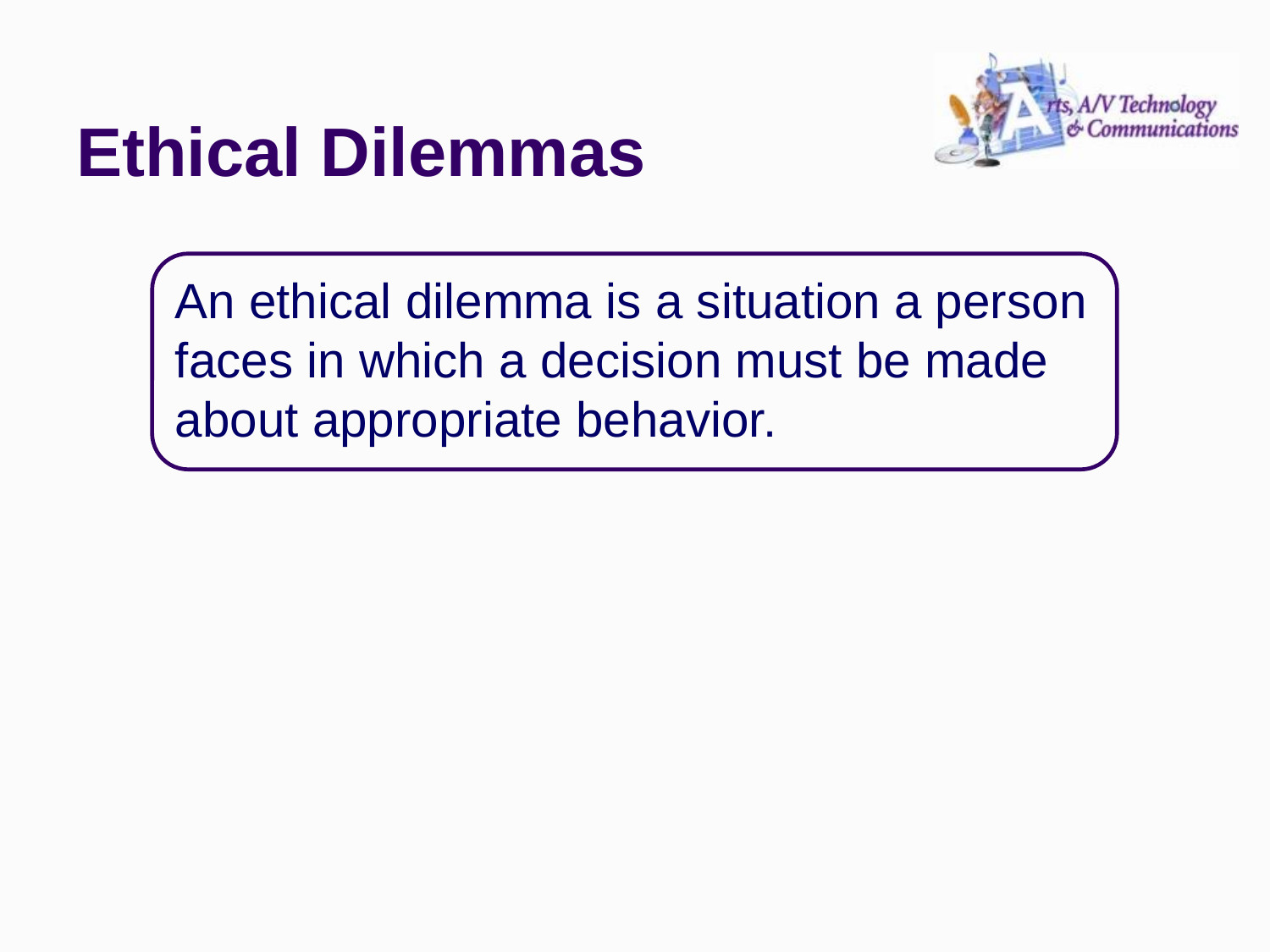

# Ethical Dilemmas
An ethical dilemma is a situation a person
faces in which a decision must be made
about appropriate behavior.